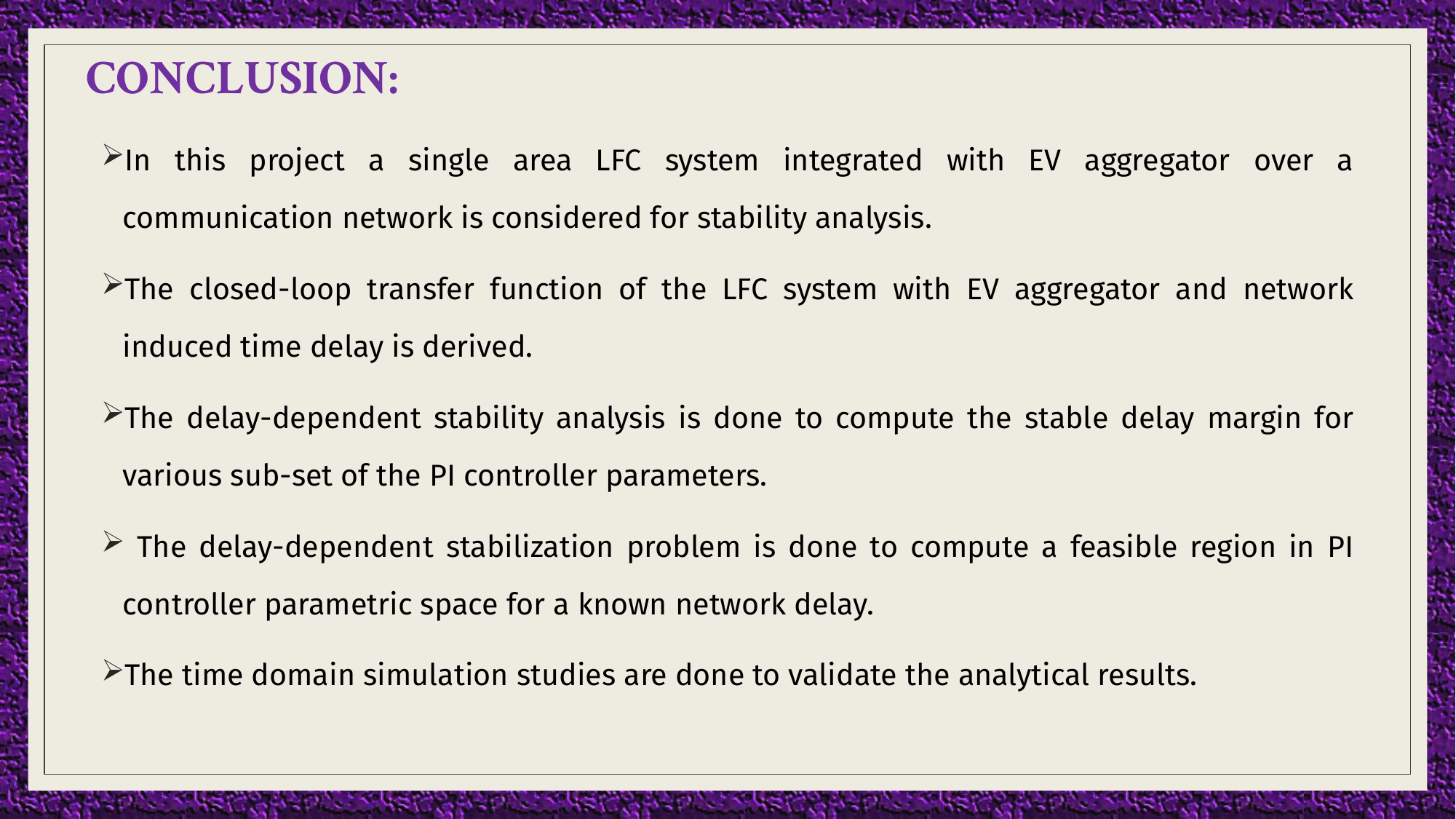

# CONCLUSION:
In this project a single area LFC system integrated with EV aggregator over a communication network is considered for stability analysis.
The closed-loop transfer function of the LFC system with EV aggregator and network induced time delay is derived.
The delay-dependent stability analysis is done to compute the stable delay margin for various sub-set of the PI controller parameters.
 The delay-dependent stabilization problem is done to compute a feasible region in PI controller parametric space for a known network delay.
The time domain simulation studies are done to validate the analytical results.